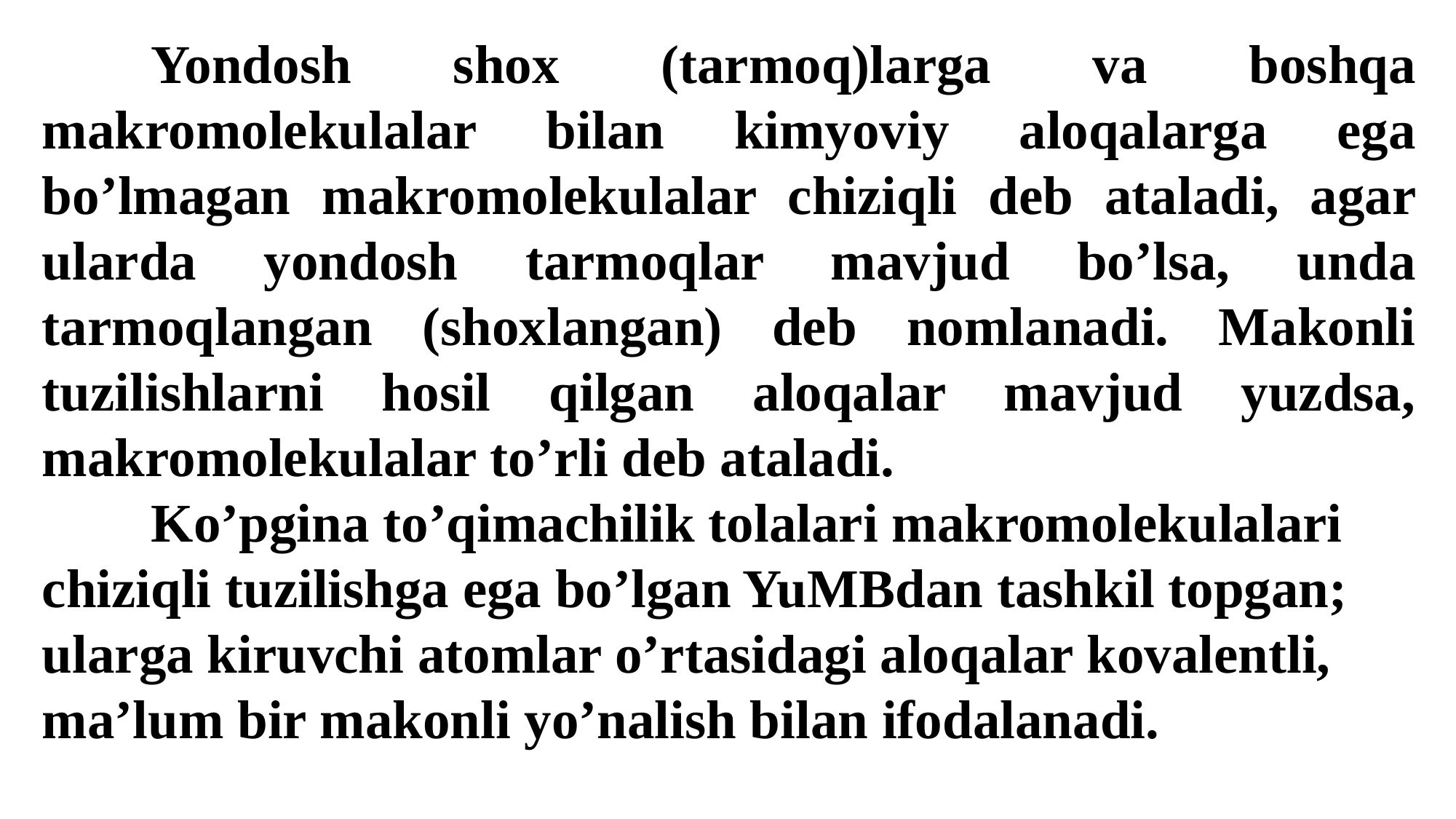

Yondosh shox (tarmoq)larga va boshqa makromolekulalar bilan kimyoviy aloqalarga ega bo’lmagan makromolekulalar chiziqli deb ataladi, agar ularda yondosh tarmoqlar mavjud bo’lsa, unda tarmoqlangan (shoxlangan) deb nomlanadi. Makonli tuzilishlarni hosil qilgan aloqalar mavjud yuzdsa, makromolekulalar to’rli deb ataladi.
	Ko’pgina to’qimachilik tolalari makromolekulalari chiziqli tuzilishga ega bo’lgan YuMBdan tashkil topgan; ularga kiruvchi atomlar o’rtasidagi aloqalar kovalentli, ma’lum bir makonli yo’nalish bilan ifodalanadi.